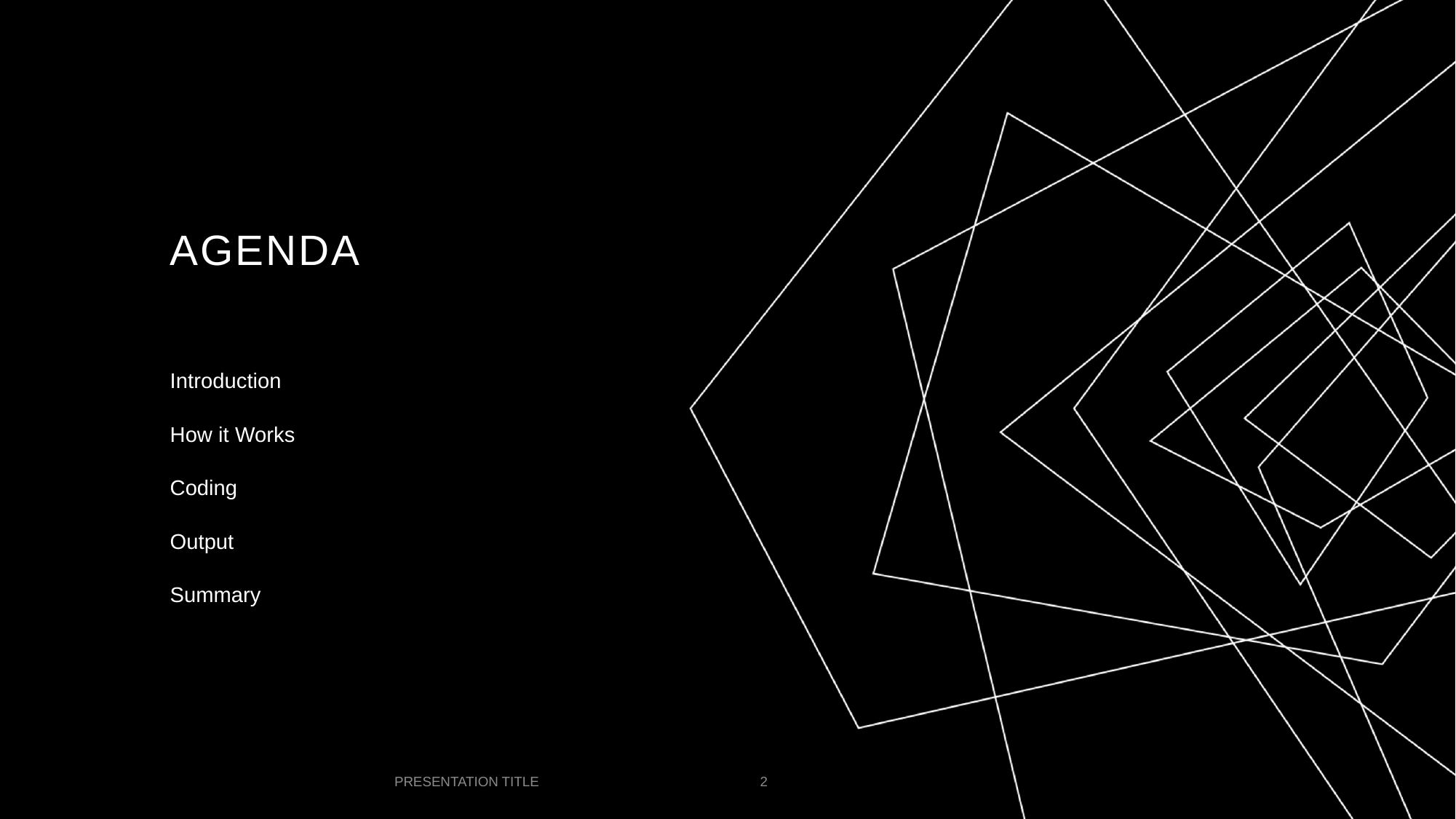

# AGENDA
Introduction
How it Works
Coding
Output
Summary
PRESENTATION TITLE
2